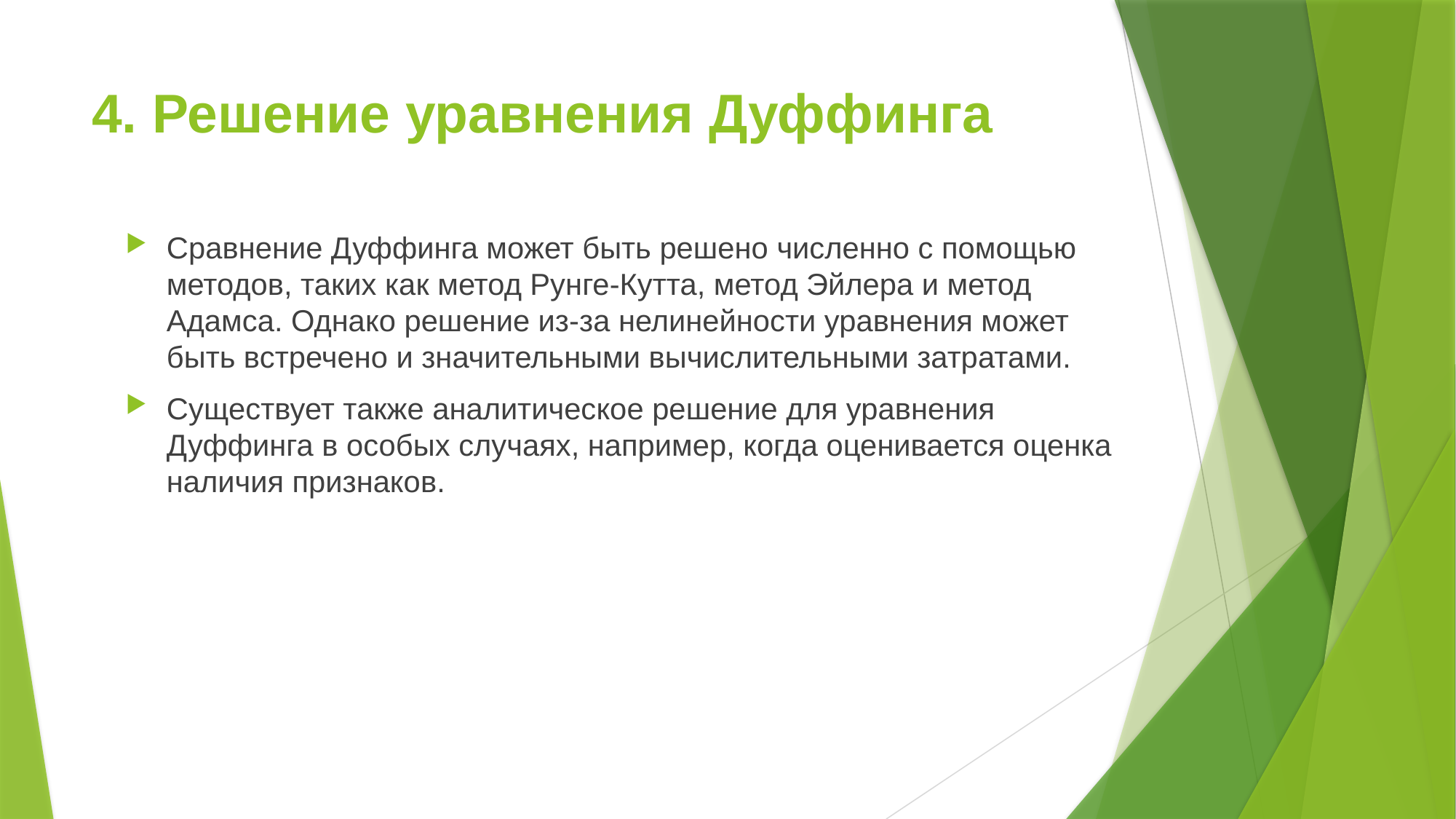

# 4. Решение уравнения Дуффинга
Сравнение Дуффинга может быть решено численно с помощью методов, таких как метод Рунге-Кутта, метод Эйлера и метод Адамса. Однако решение из-за нелинейности уравнения может быть встречено и значительными вычислительными затратами.
Существует также аналитическое решение для уравнения Дуффинга в особых случаях, например, когда оценивается оценка наличия признаков.